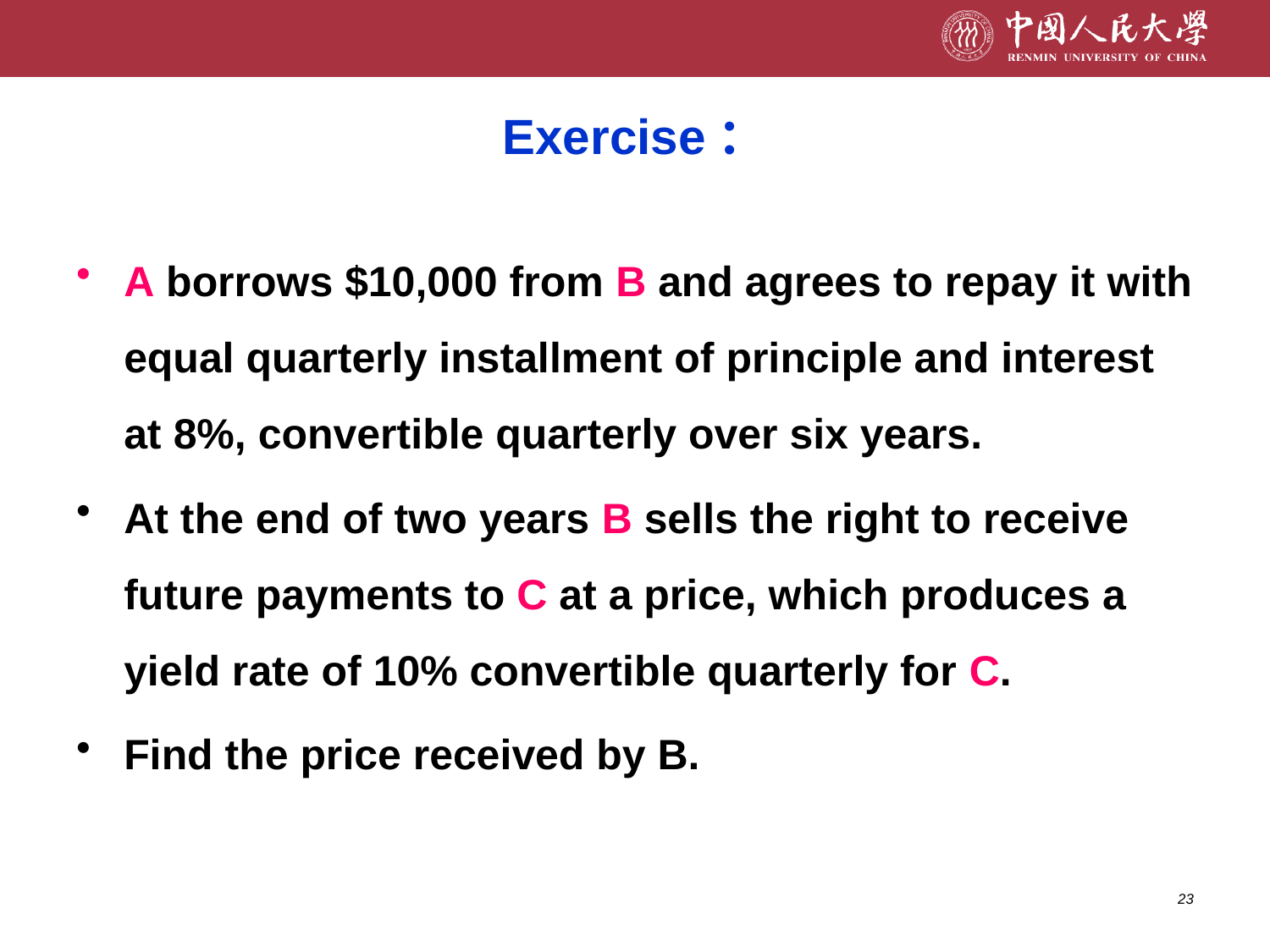

# Exercise：
A borrows $10,000 from B and agrees to repay it with equal quarterly installment of principle and interest at 8%, convertible quarterly over six years.
At the end of two years B sells the right to receive future payments to C at a price, which produces a yield rate of 10% convertible quarterly for C.
Find the price received by B.
23